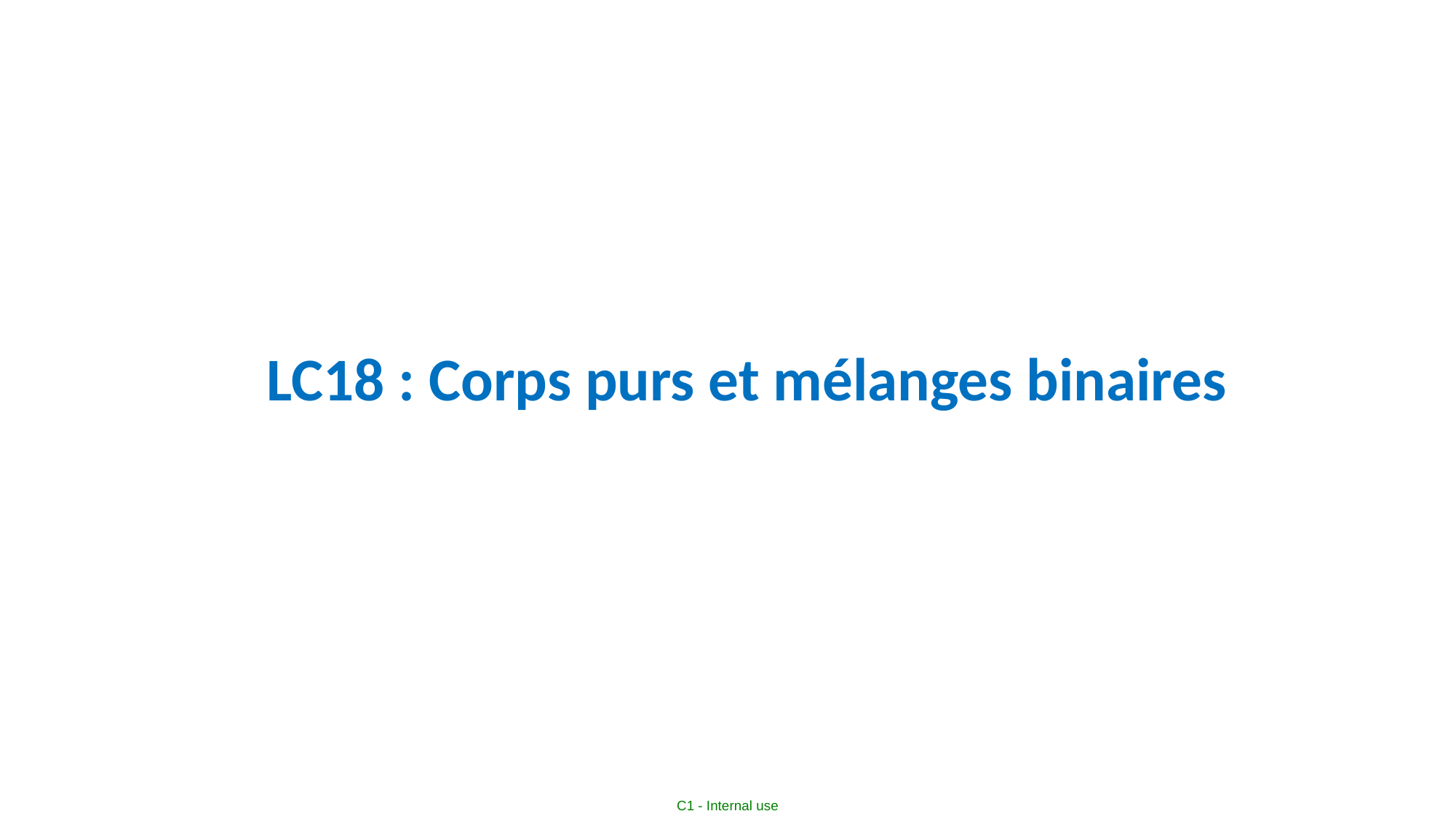

LC18 : Corps purs et mélanges binaires